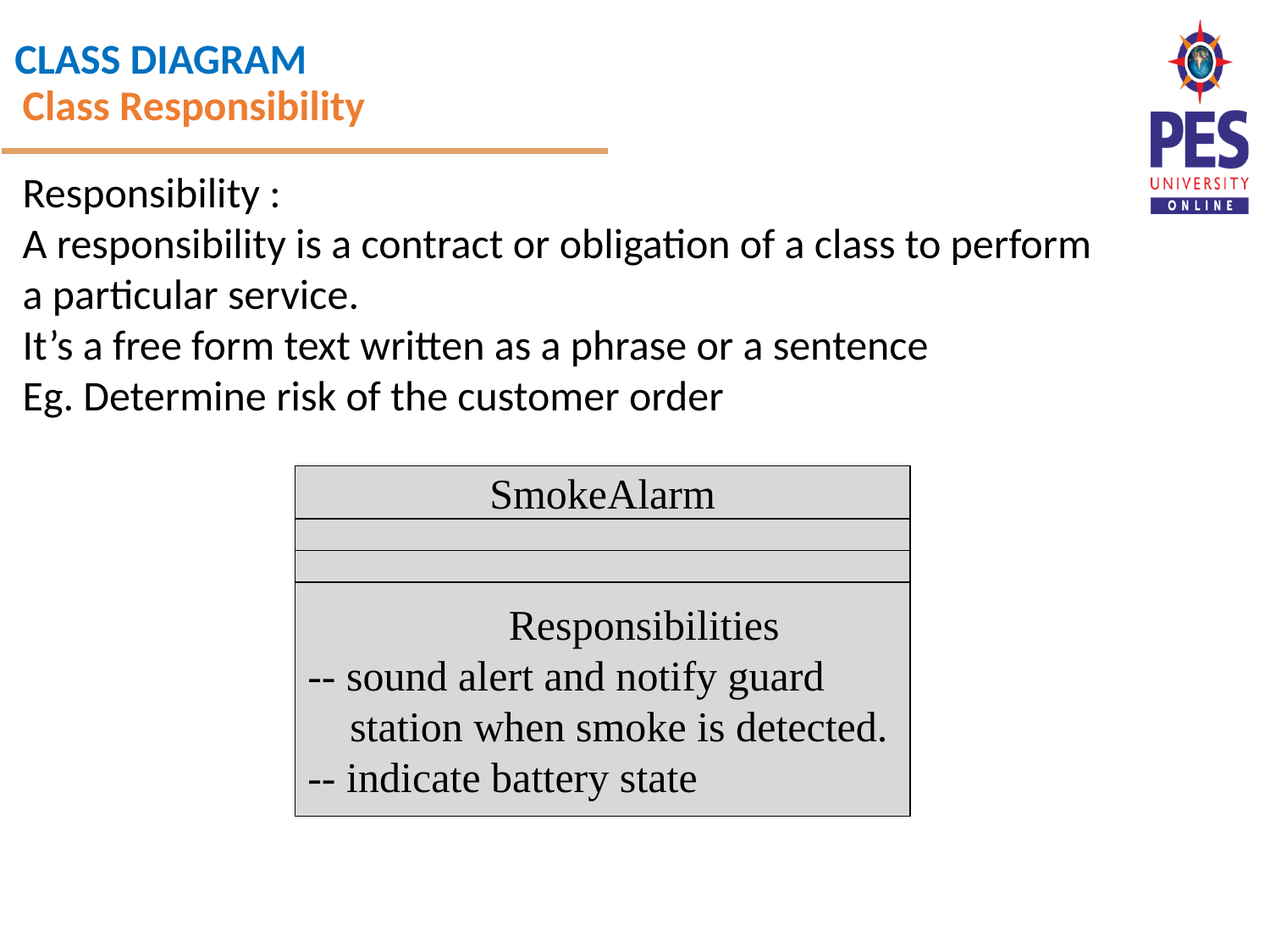

Class Responsibility
Responsibility :
A responsibility is a contract or obligation of a class to perform a particular service.
It’s a free form text written as a phrase or a sentence
Eg. Determine risk of the customer order

SmokeAlarm

	       Responsibilities
-- sound alert and notify guard
    station when smoke is detected.
-- indicate battery state